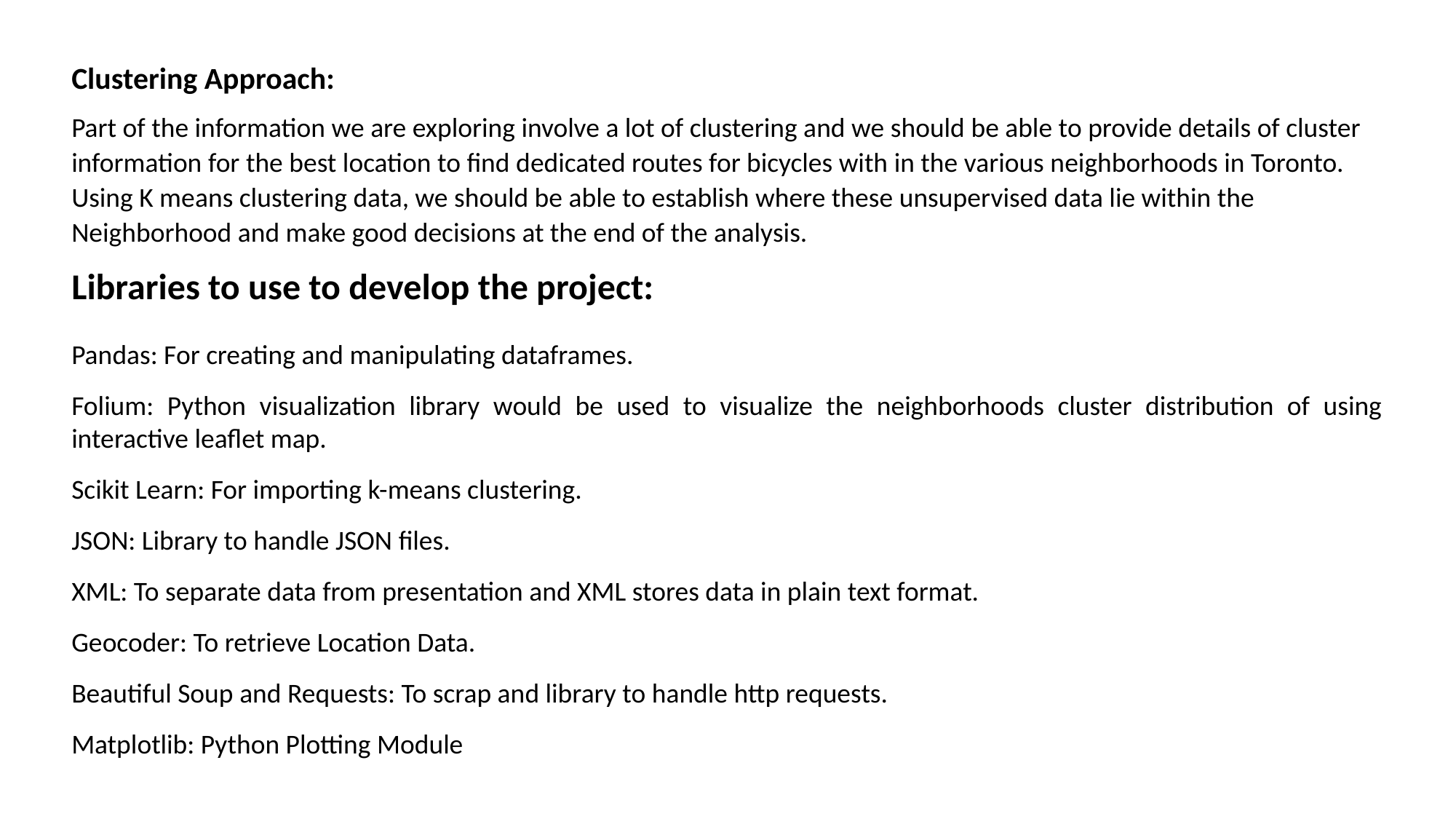

Clustering Approach:
Part of the information we are exploring involve a lot of clustering and we should be able to provide details of cluster information for the best location to find dedicated routes for bicycles with in the various neighborhoods in Toronto. Using K means clustering data, we should be able to establish where these unsupervised data lie within the Neighborhood and make good decisions at the end of the analysis.
Libraries to use to develop the project:
Pandas: For creating and manipulating dataframes.
Folium: Python visualization library would be used to visualize the neighborhoods cluster distribution of using interactive leaflet map.
Scikit Learn: For importing k-means clustering.
JSON: Library to handle JSON files.
XML: To separate data from presentation and XML stores data in plain text format.
Geocoder: To retrieve Location Data.
Beautiful Soup and Requests: To scrap and library to handle http requests.
Matplotlib: Python Plotting Module